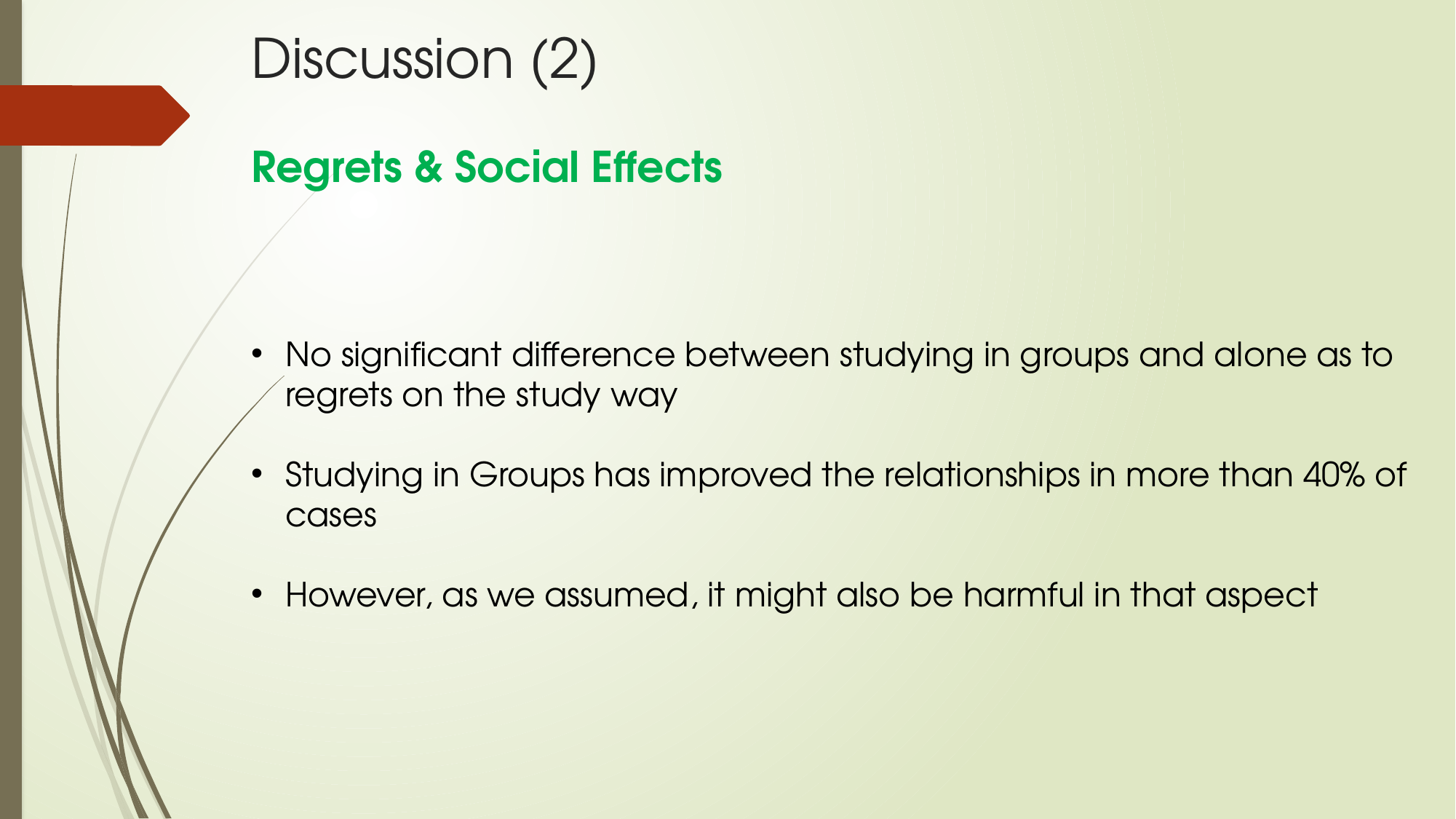

# Discussion (2) Regrets & Social Effects
No significant difference between studying in groups and alone as to regrets on the study way

Studying in Groups has improved the relationships in more than 40% of cases

However, as we assumed, it might also be harmful in that aspect